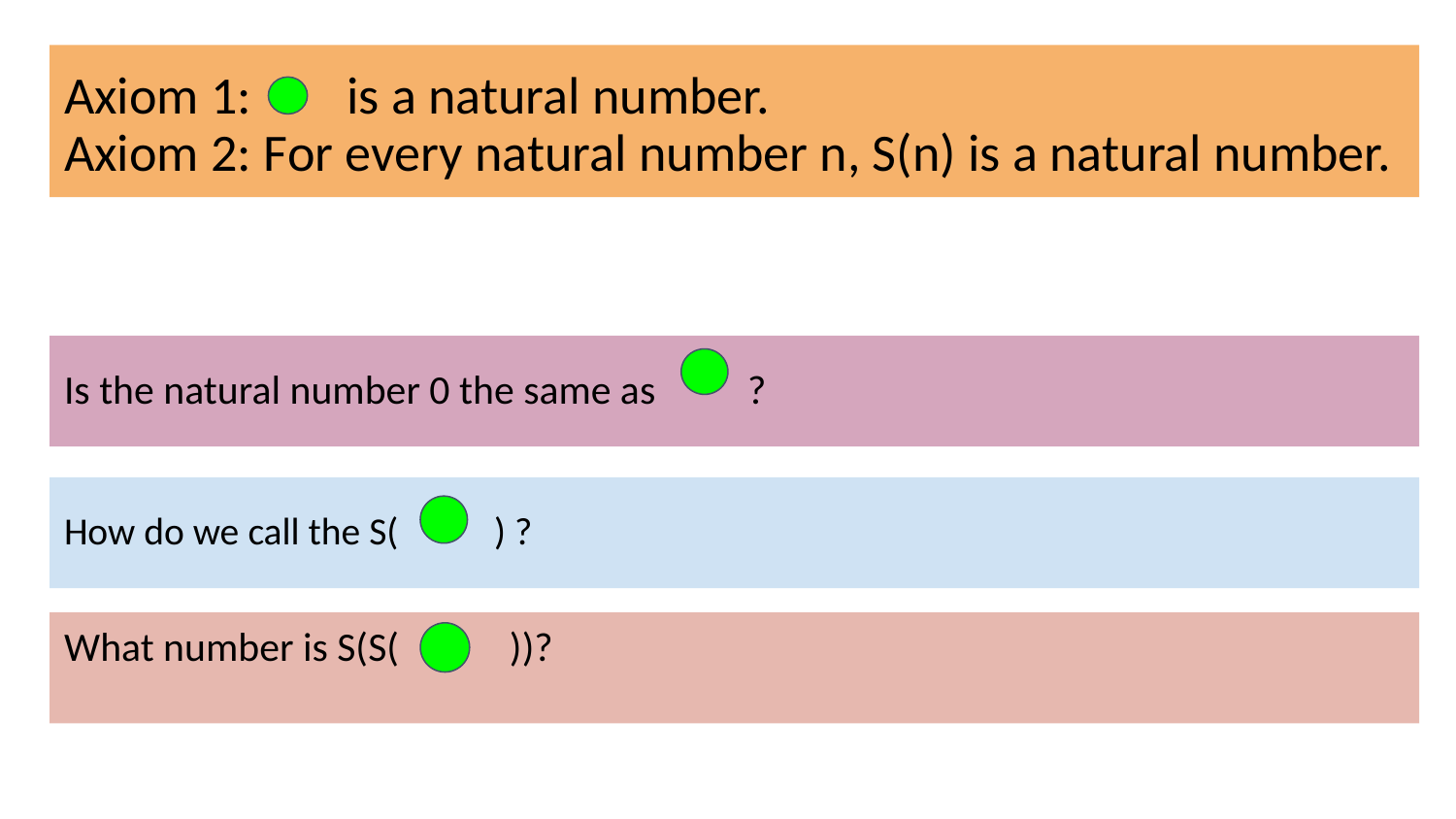

# Axiom 1:        is a natural number.
Axiom 2: For every natural number n, S(n) is a natural number.

Is the natural number 0 the same as          ?

How do we call the S(           ) ?

What number is S(S(            ))?